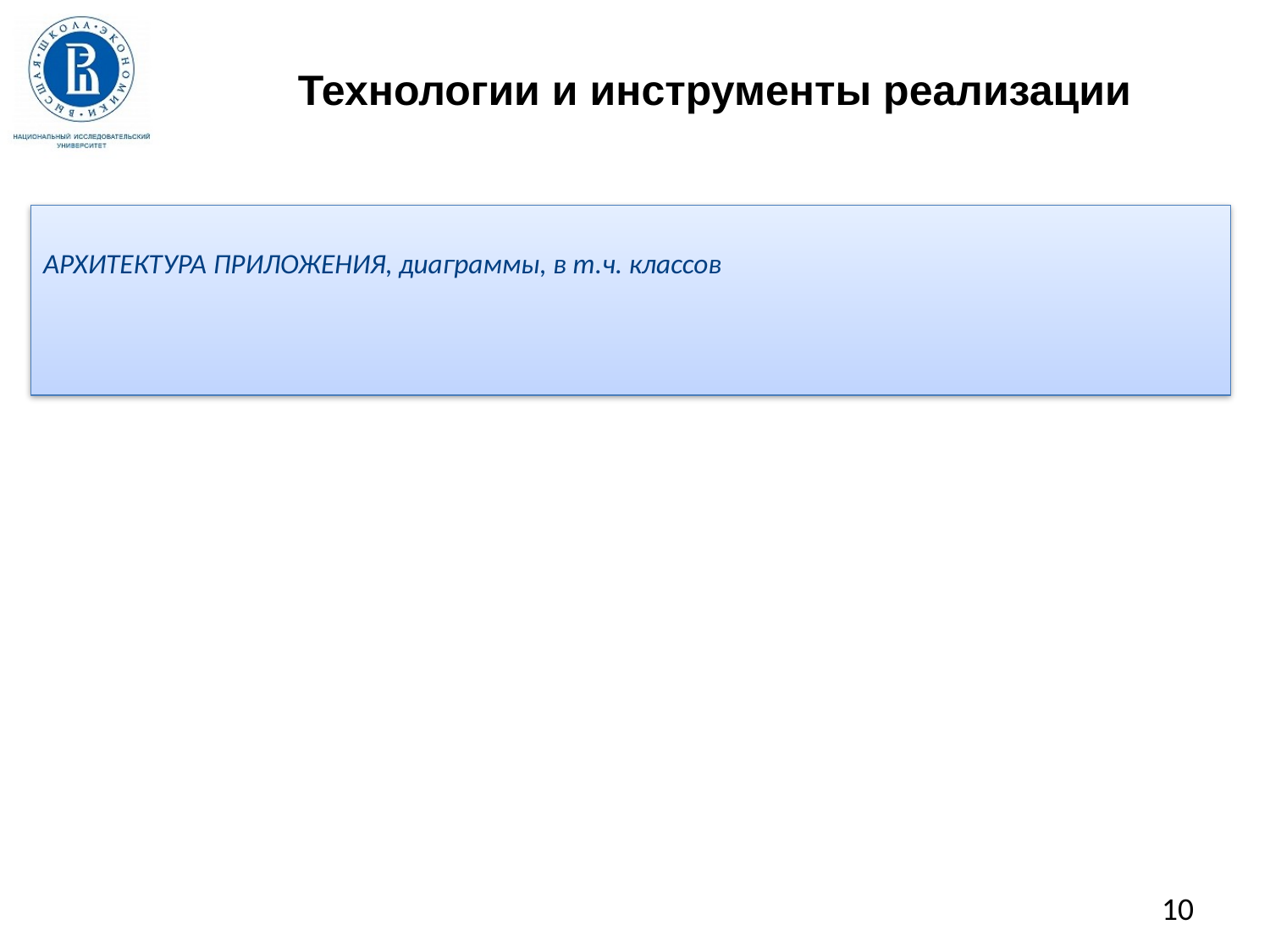

Технологии и инструменты реализации

АРХИТЕКТУРА ПРИЛОЖЕНИЯ, диаграммы, в т.ч. классов

фото
фото
фото
10
Высшая школа экономики, Москва, 2018